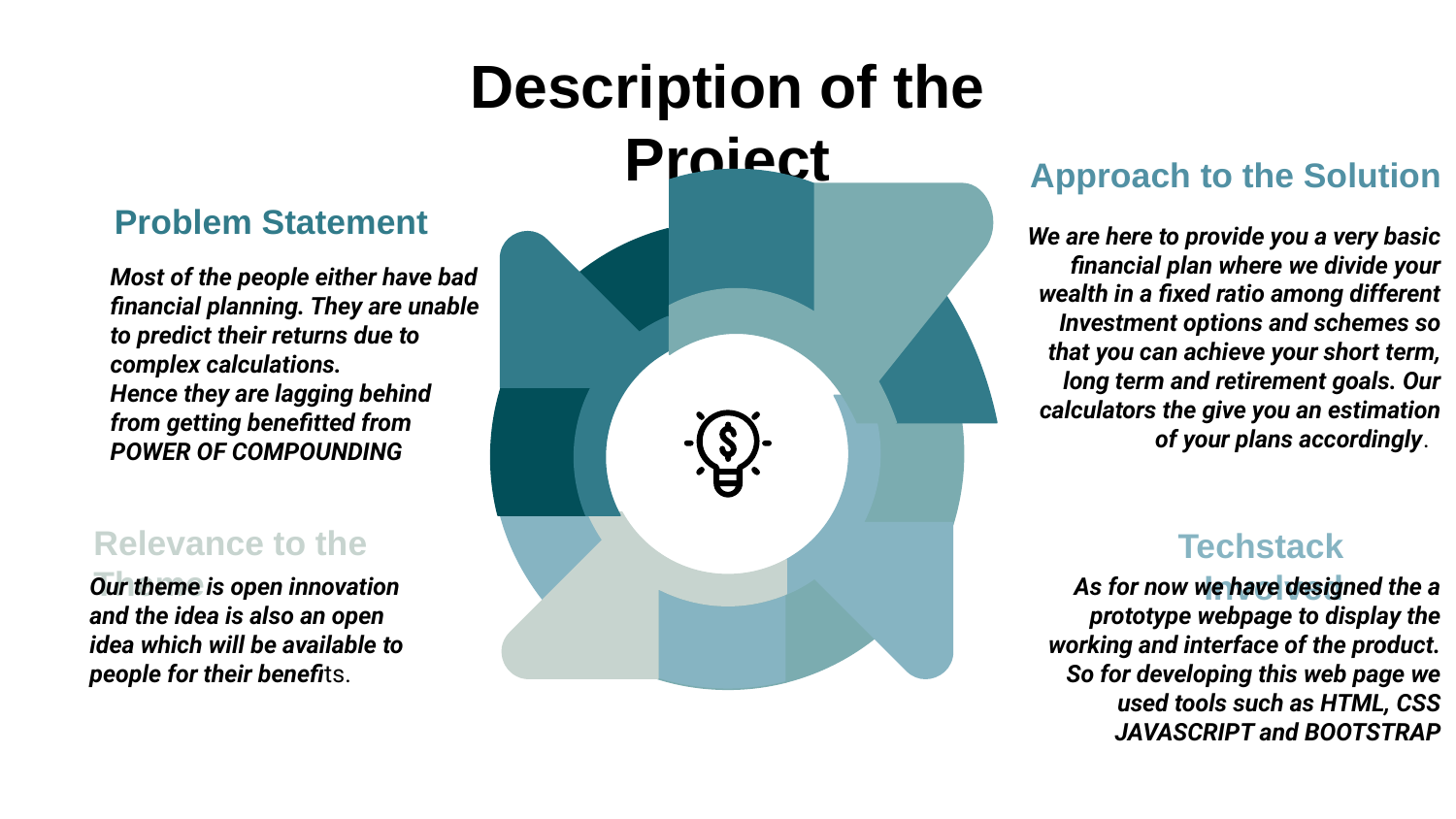

# Description of the Project
Approach to the Solution

We are here to provide you a very basic financial plan where we divide your wealth in a fixed ratio among different Investment options and schemes so that you can achieve your short term, long term and retirement goals. Our calculators the give you an estimation of your plans accordingly.

Problem Statement

Most of the people either have bad financial planning. They are unable to predict their returns due to complex calculations.
Hence they are lagging behind from getting benefitted from POWER OF COMPOUNDING

Techstack Involved
As for now we have designed the a prototype webpage to display the working and interface of the product. So for developing this web page we used tools such as HTML, CSS JAVASCRIPT and BOOTSTRAP

Relevance to the Theme

Our theme is open innovation and the idea is also an open idea which will be available to people for their benefits.